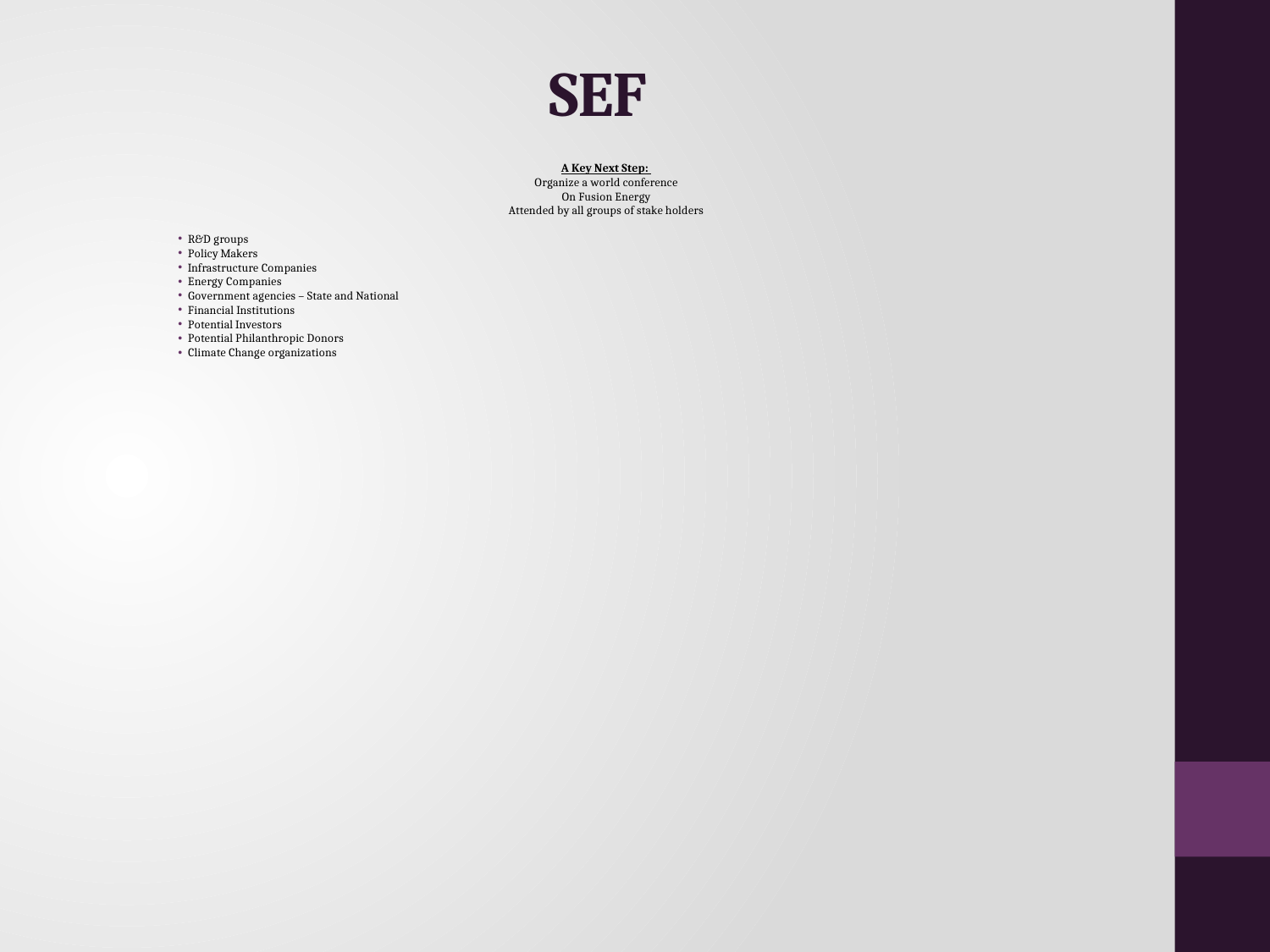

# SEF
A Key Next Step:
Organize a world conference
On Fusion Energy
Attended by all groups of stake holders

R&D groups
Policy Makers
Infrastructure Companies
Energy Companies
Government agencies – State and National
Financial Institutions
Potential Investors
Potential Philanthropic Donors
Climate Change organizations